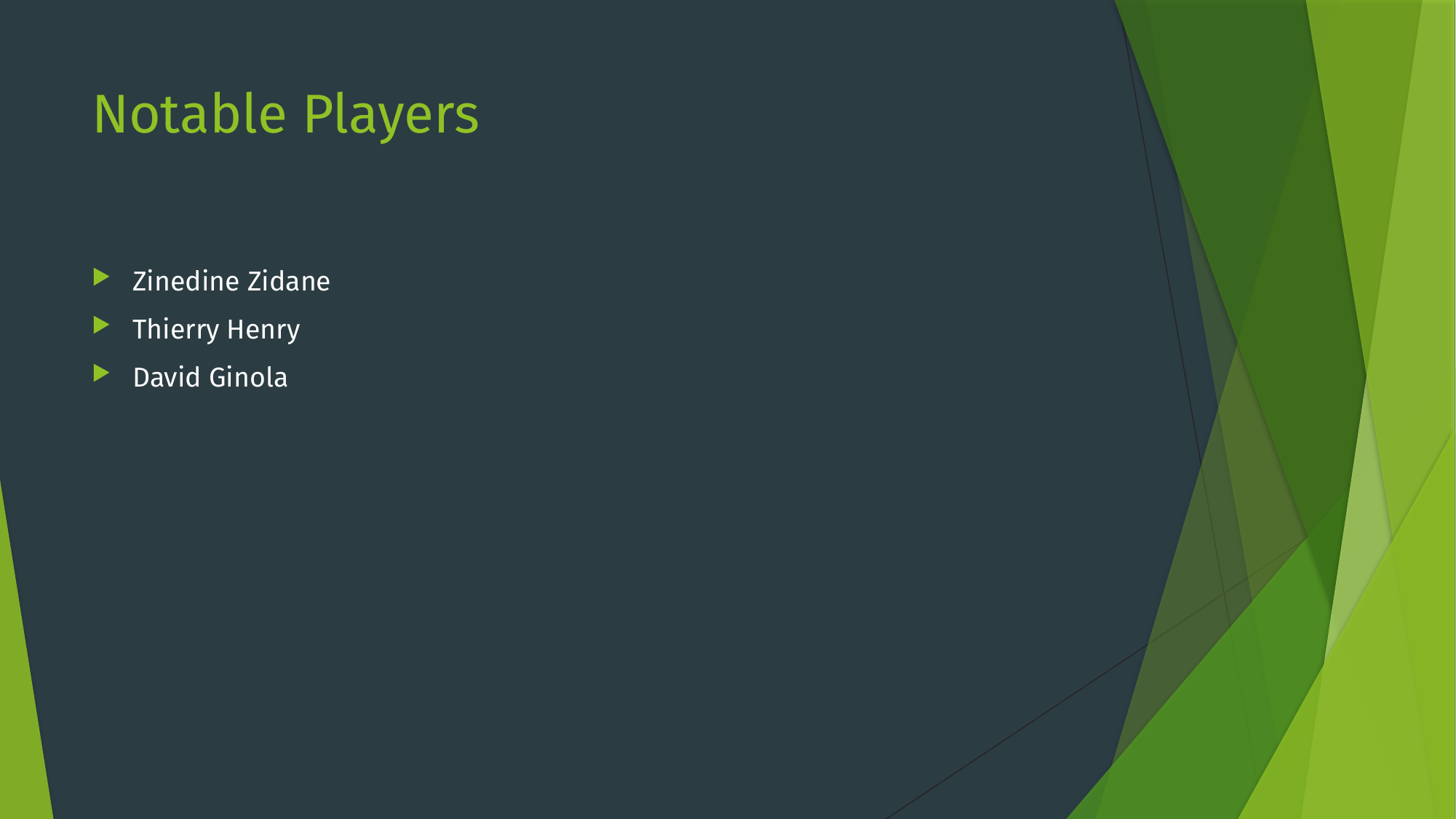

# Notable Players
Zinedine Zidane
Thierry Henry
David Ginola